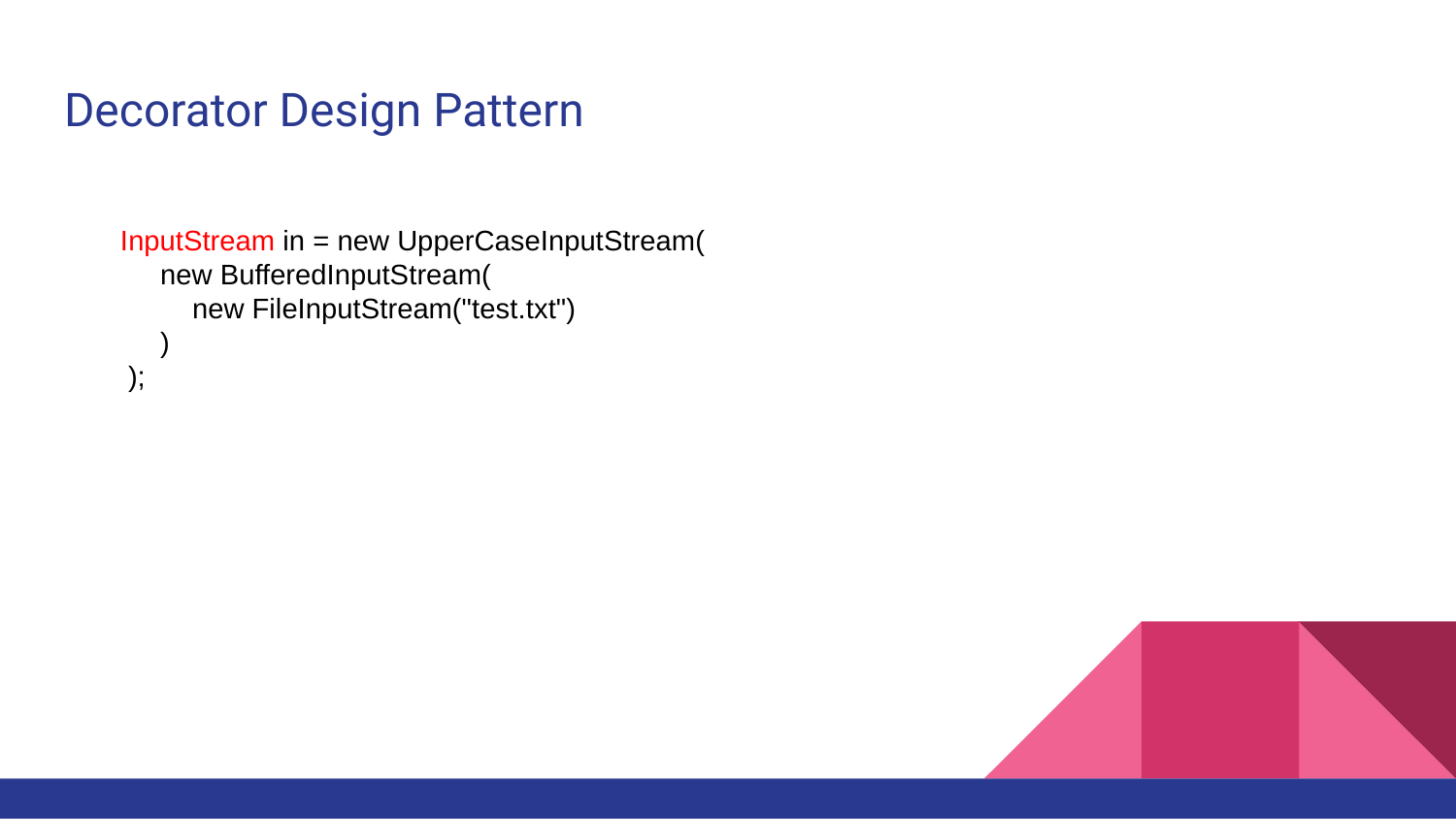

# Decorator Design Pattern

       InputStream in = new UpperCaseInputStream(
            new BufferedInputStream(
                new FileInputStream("test.txt")
            )
        );